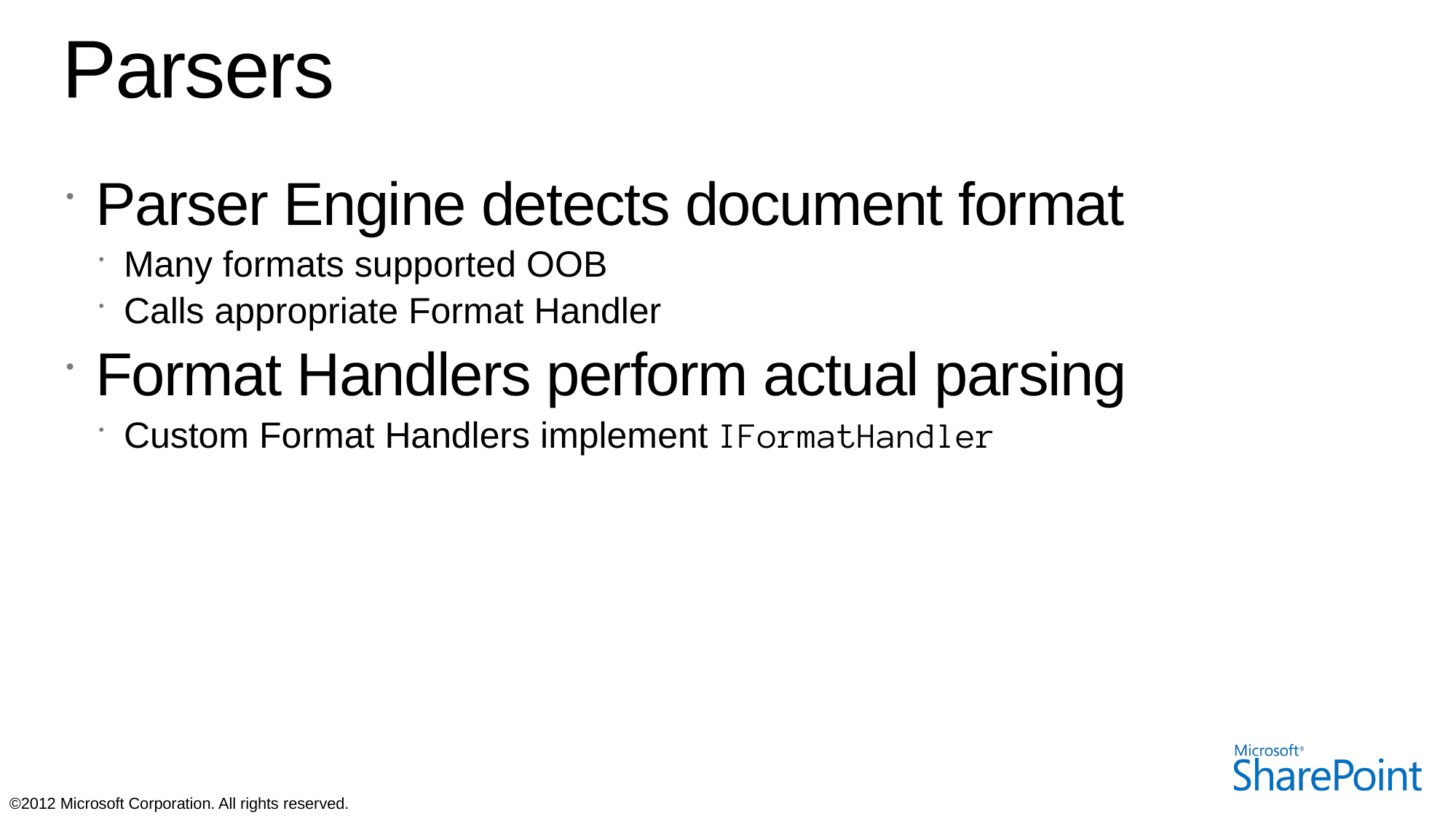

# Parsers
Parser Engine detects document format
Many formats supported OOB
Calls appropriate Format Handler
Format Handlers perform actual parsing
Custom Format Handlers implement IFormatHandler